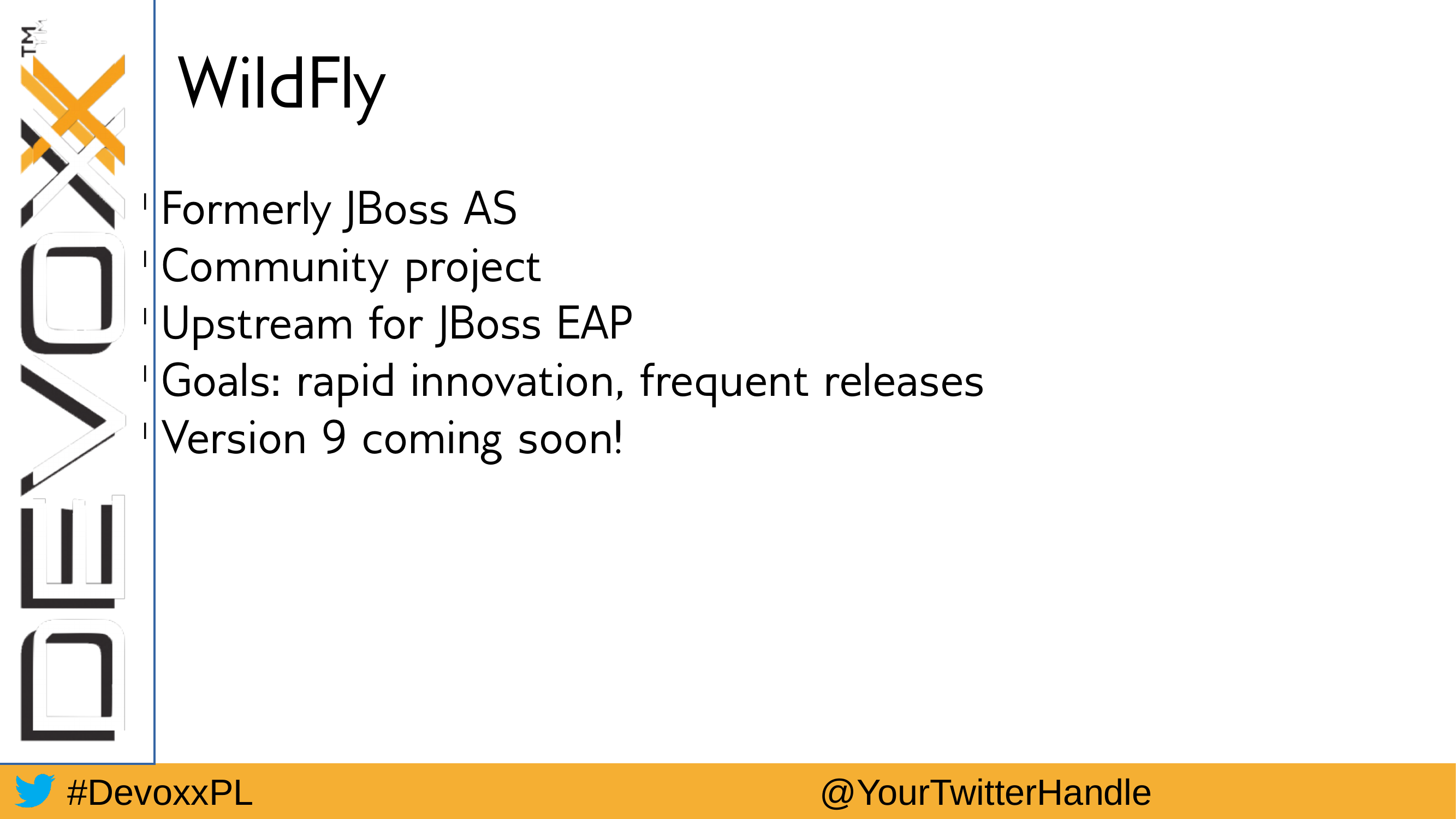

WildFly
Formerly JBoss AS
Community project
Upstream for JBoss EAP
Goals: rapid innovation, frequent releases
Version 9 coming soon!